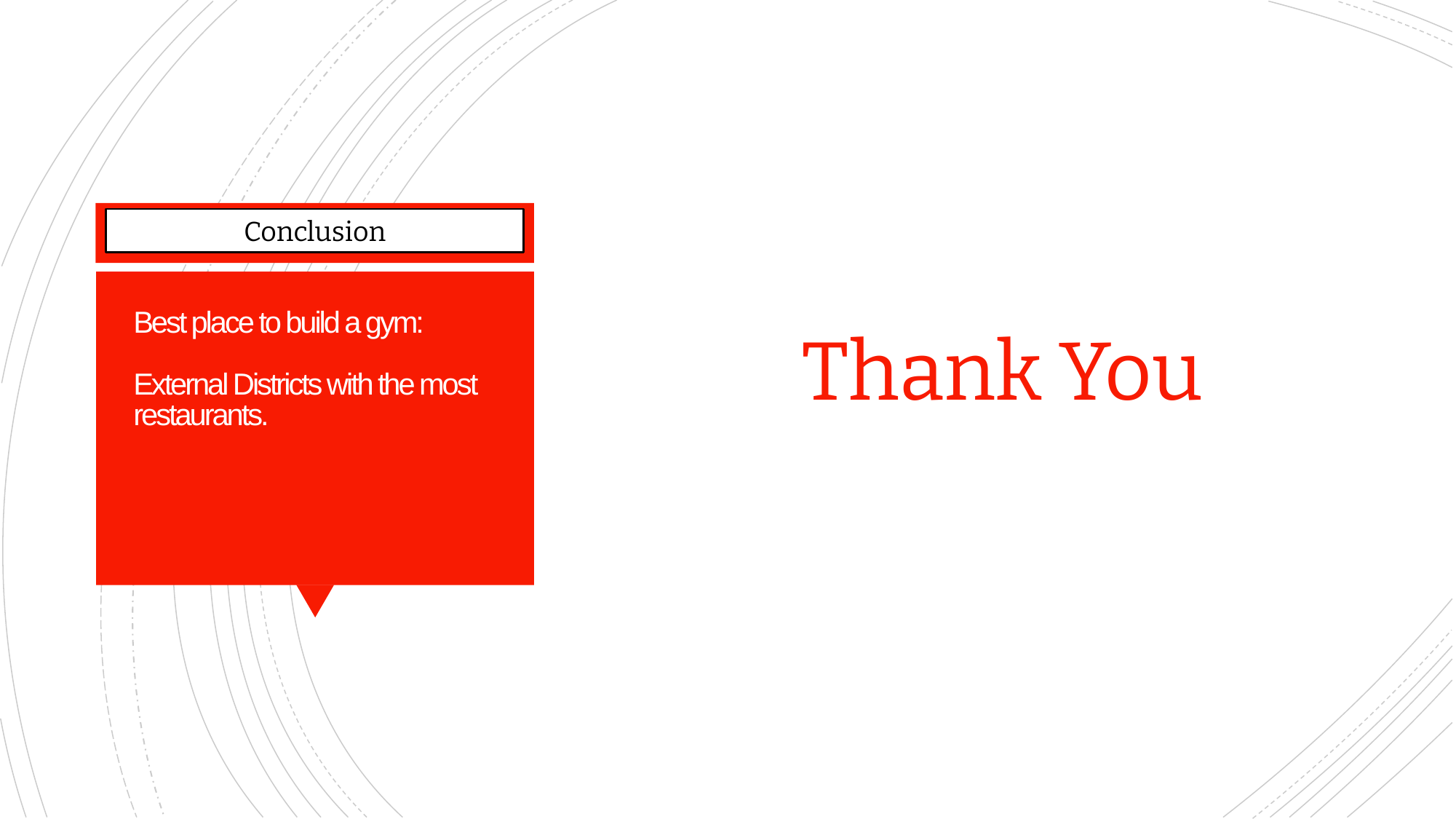

Conclusion
# Best place to build a gym: External Districts with the most restaurants.
Thank You